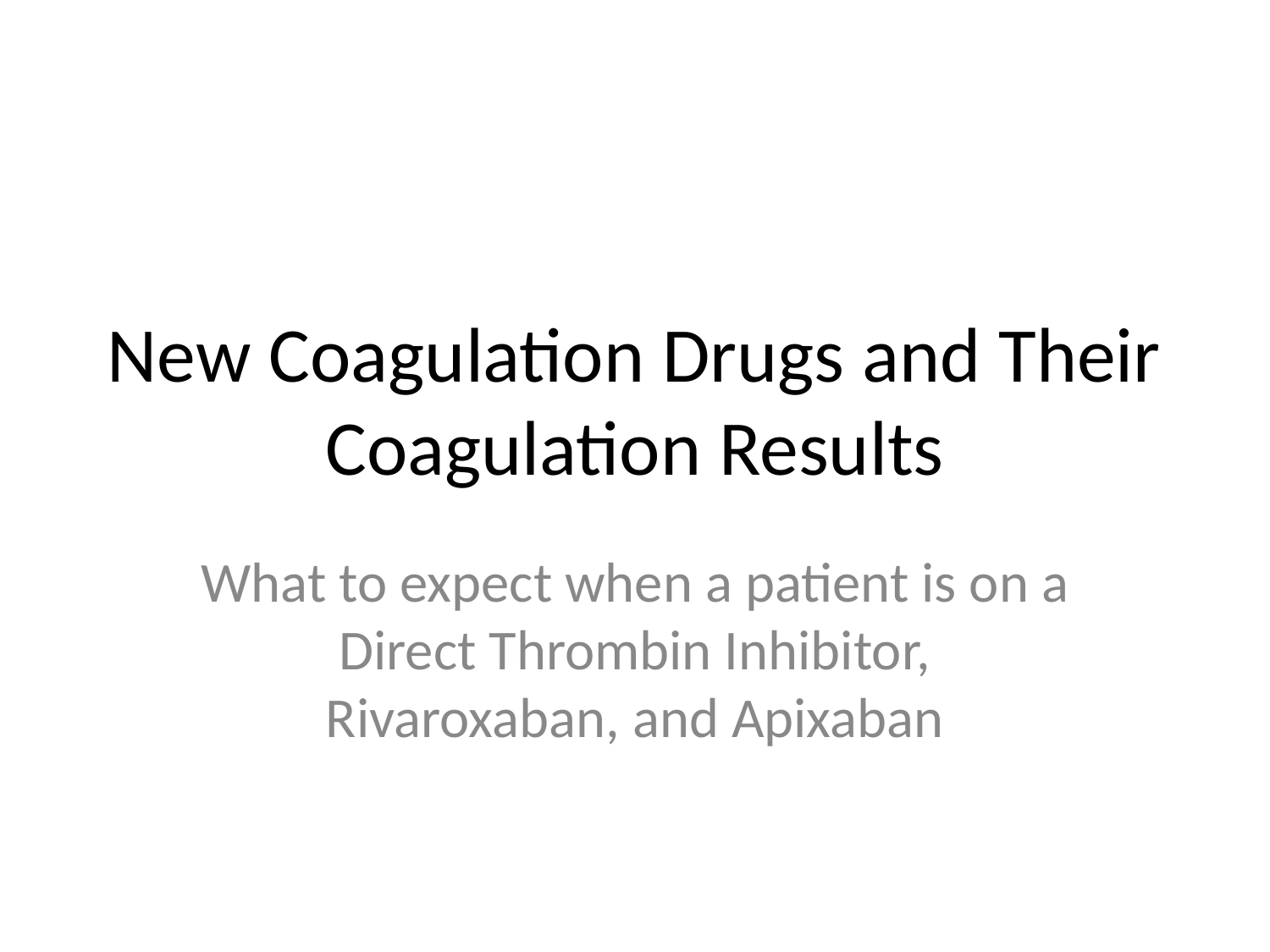

# New Coagulation Drugs and Their Coagulation Results
What to expect when a patient is on a Direct Thrombin Inhibitor, Rivaroxaban, and Apixaban